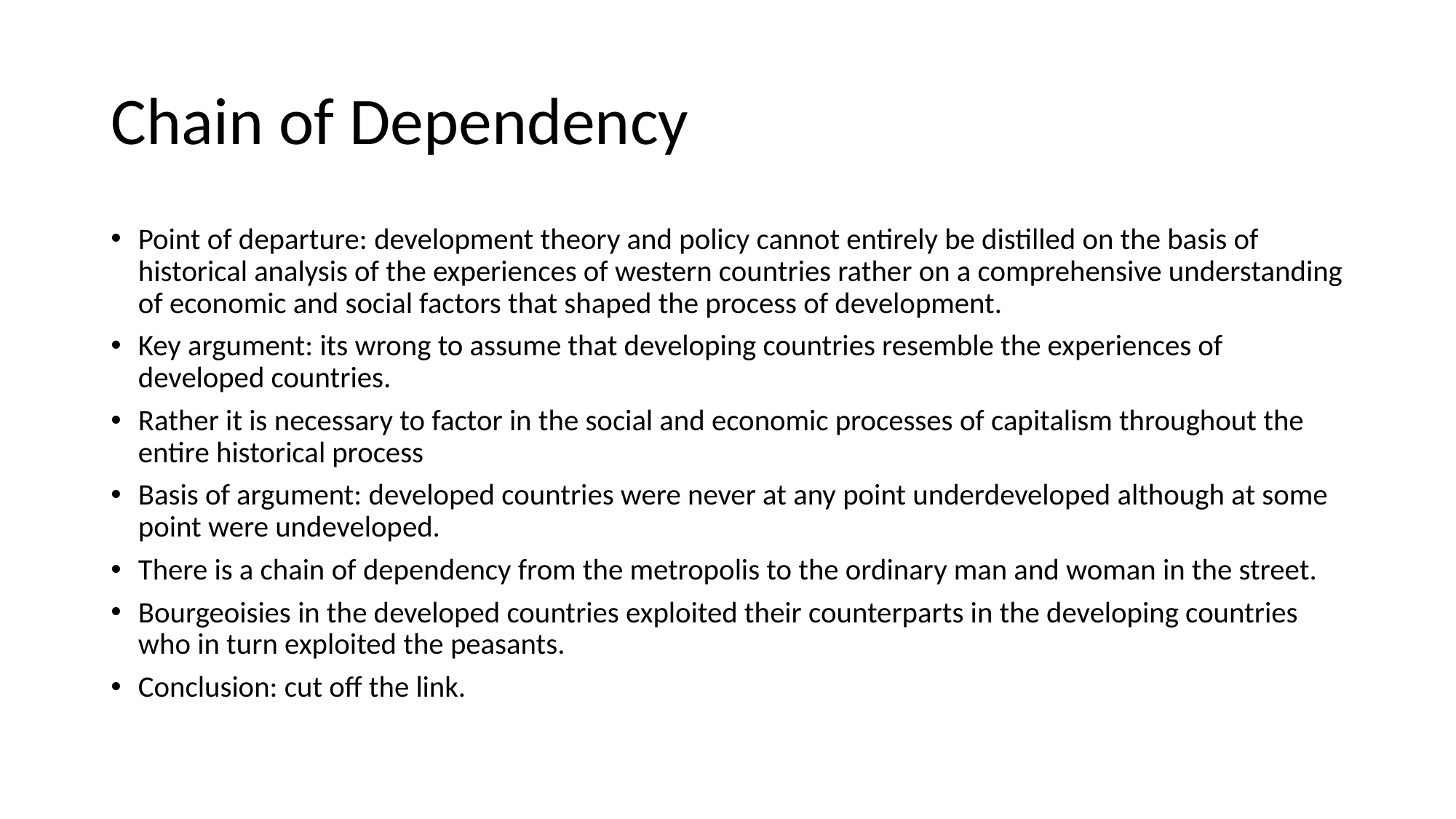

# Chain of Dependency
Point of departure: development theory and policy cannot entirely be distilled on the basis of historical analysis of the experiences of western countries rather on a comprehensive understanding of economic and social factors that shaped the process of development.
Key argument: its wrong to assume that developing countries resemble the experiences of developed countries.
Rather it is necessary to factor in the social and economic processes of capitalism throughout the entire historical process
Basis of argument: developed countries were never at any point underdeveloped although at some point were undeveloped.
There is a chain of dependency from the metropolis to the ordinary man and woman in the street.
Bourgeoisies in the developed countries exploited their counterparts in the developing countries who in turn exploited the peasants.
Conclusion: cut off the link.